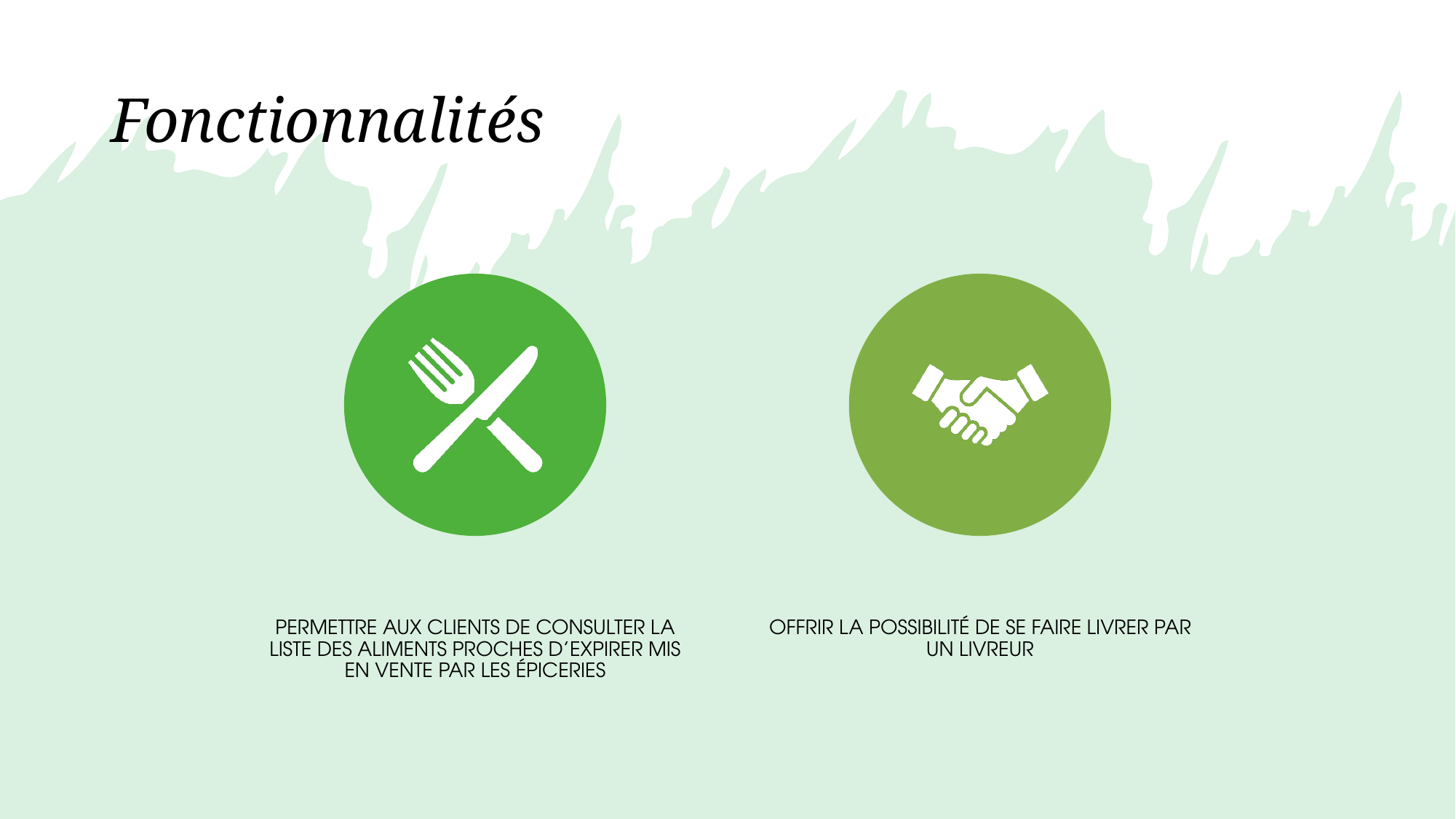

# Fonctionnalités

Permettre aux clients de consulter la liste des aliments proches d’expirer mis en vente par les épiceries
Offrir la possibilité de se faire livrer par un livreur